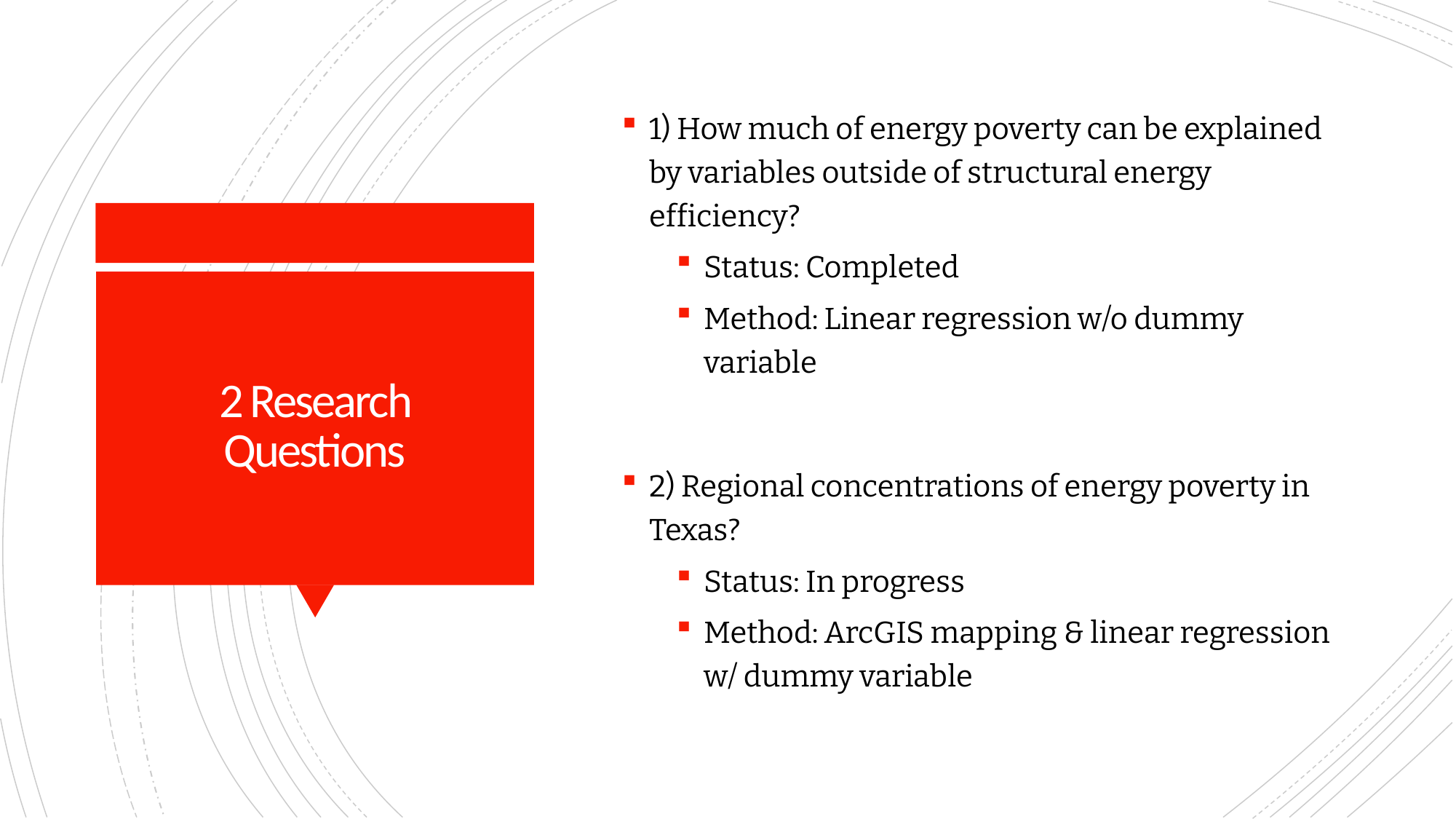

1) How much of energy poverty can be explained by variables outside of structural energy efficiency?
Status: Completed
Method: Linear regression w/o dummy variable

2) Regional concentrations of energy poverty in Texas?
Status: In progress
Method: ArcGIS mapping & linear regression w/ dummy variable

# 2 Research Questions